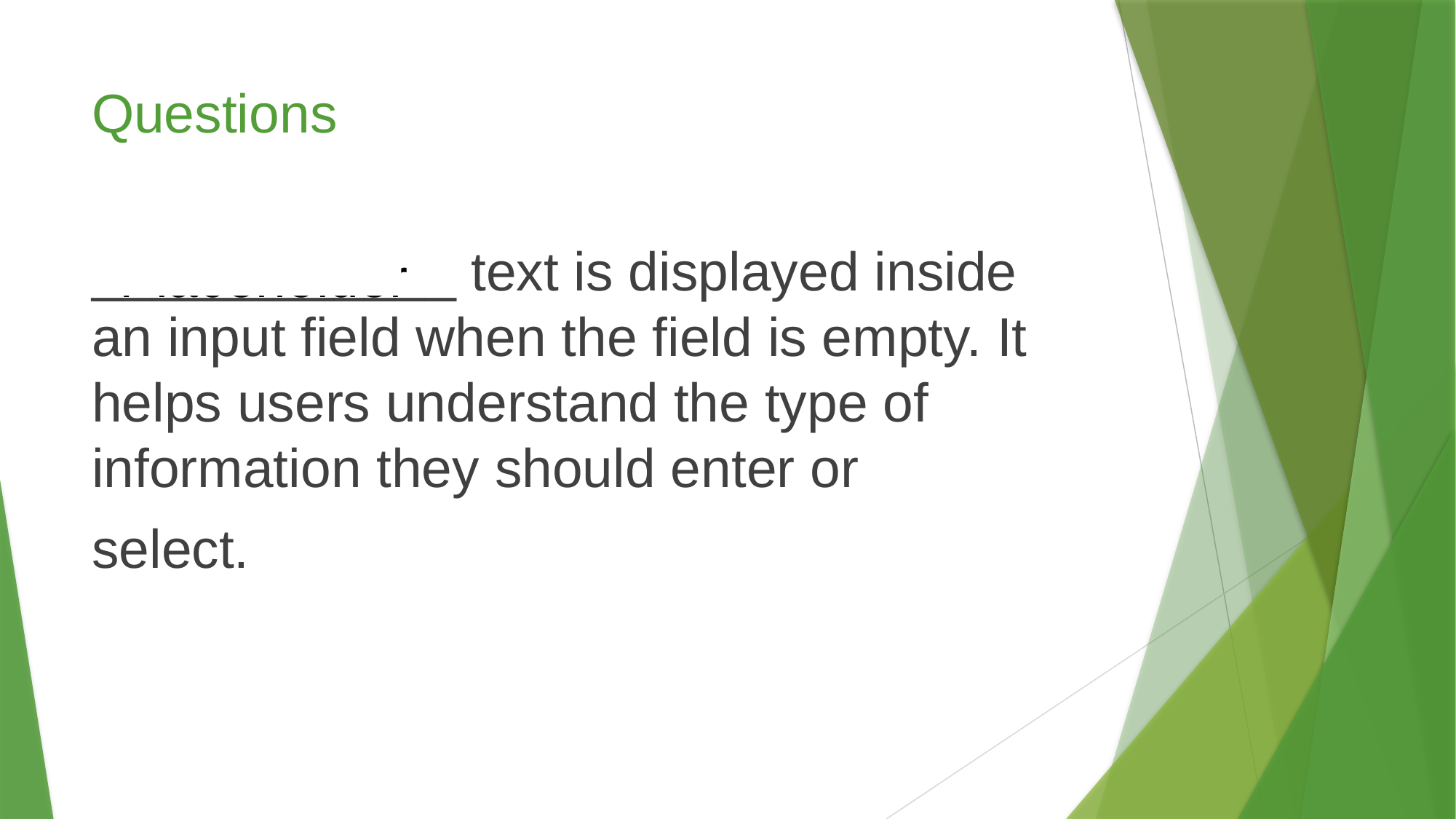

# Questions
____________ text is displayed inside an input field when the field is empty. It helps users understand the type of information they should enter or
select.
Placeholder